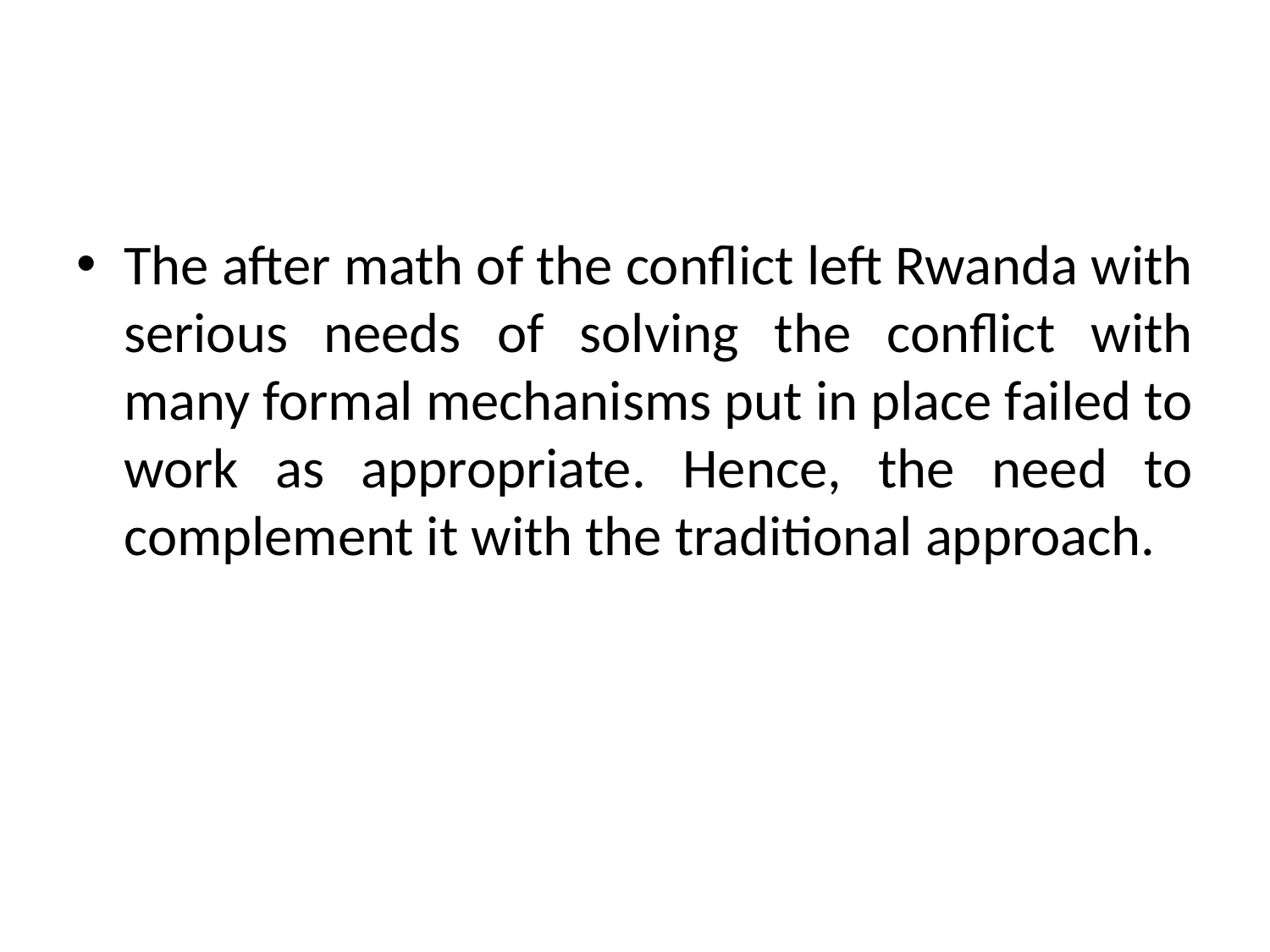

#
The after math of the conflict left Rwanda with serious needs of solving the conflict with many formal mechanisms put in place failed to work as appropriate. Hence, the need to complement it with the traditional approach.